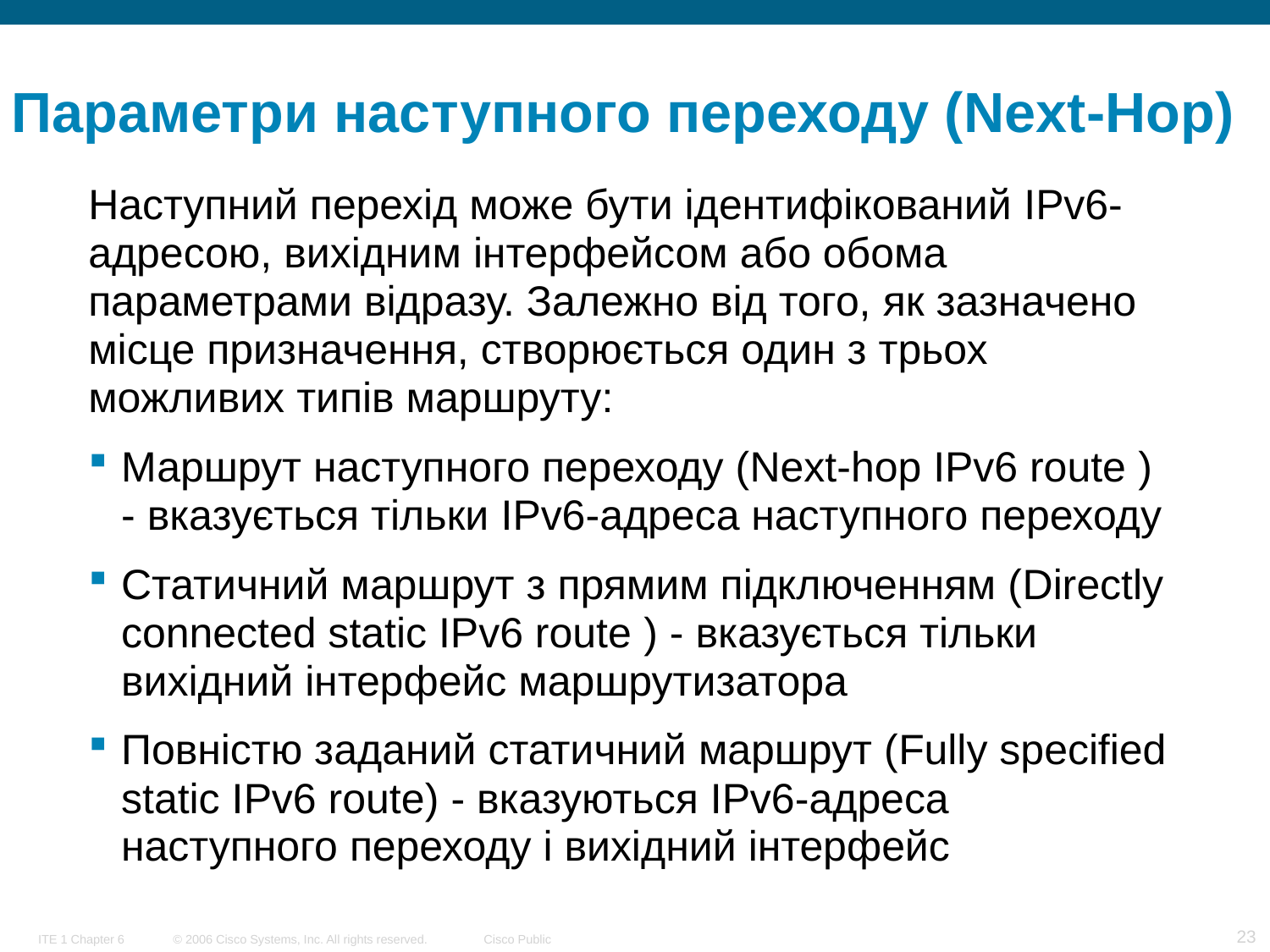

# Параметри наступного переходу (Next-Hop)
Наступний перехід може бути ідентифікований IPv6-адресою, вихідним інтерфейсом або обома параметрами відразу. Залежно від того, як зазначено місце призначення, створюється один з трьох можливих типів маршруту:
Маршрут наступного переходу (Next-hop IPv6 route ) - вказується тільки IPv6-адреса наступного переходу
Статичний маршрут з прямим підключенням (Directly connected static IPv6 route ) - вказується тільки вихідний інтерфейс маршрутизатора
Повністю заданий статичний маршрут (Fully specified static IPv6 route) - вказуються IPv6-адреса наступного переходу і вихідний інтерфейс